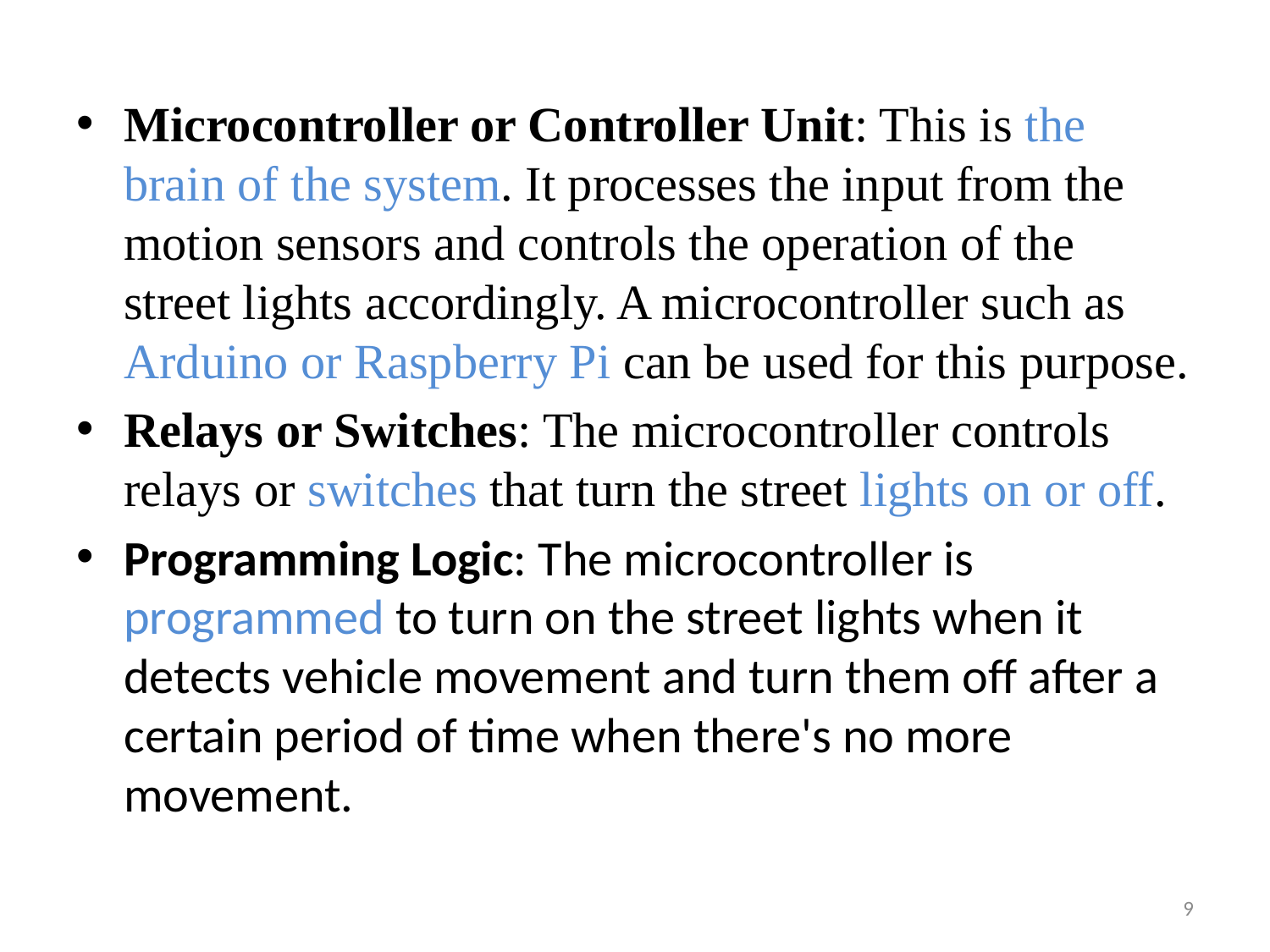

Microcontroller or Controller Unit: This is the brain of the system. It processes the input from the motion sensors and controls the operation of the street lights accordingly. A microcontroller such as Arduino or Raspberry Pi can be used for this purpose.
Relays or Switches: The microcontroller controls relays or switches that turn the street lights on or off.
Programming Logic: The microcontroller is programmed to turn on the street lights when it detects vehicle movement and turn them off after a certain period of time when there's no more movement.
9